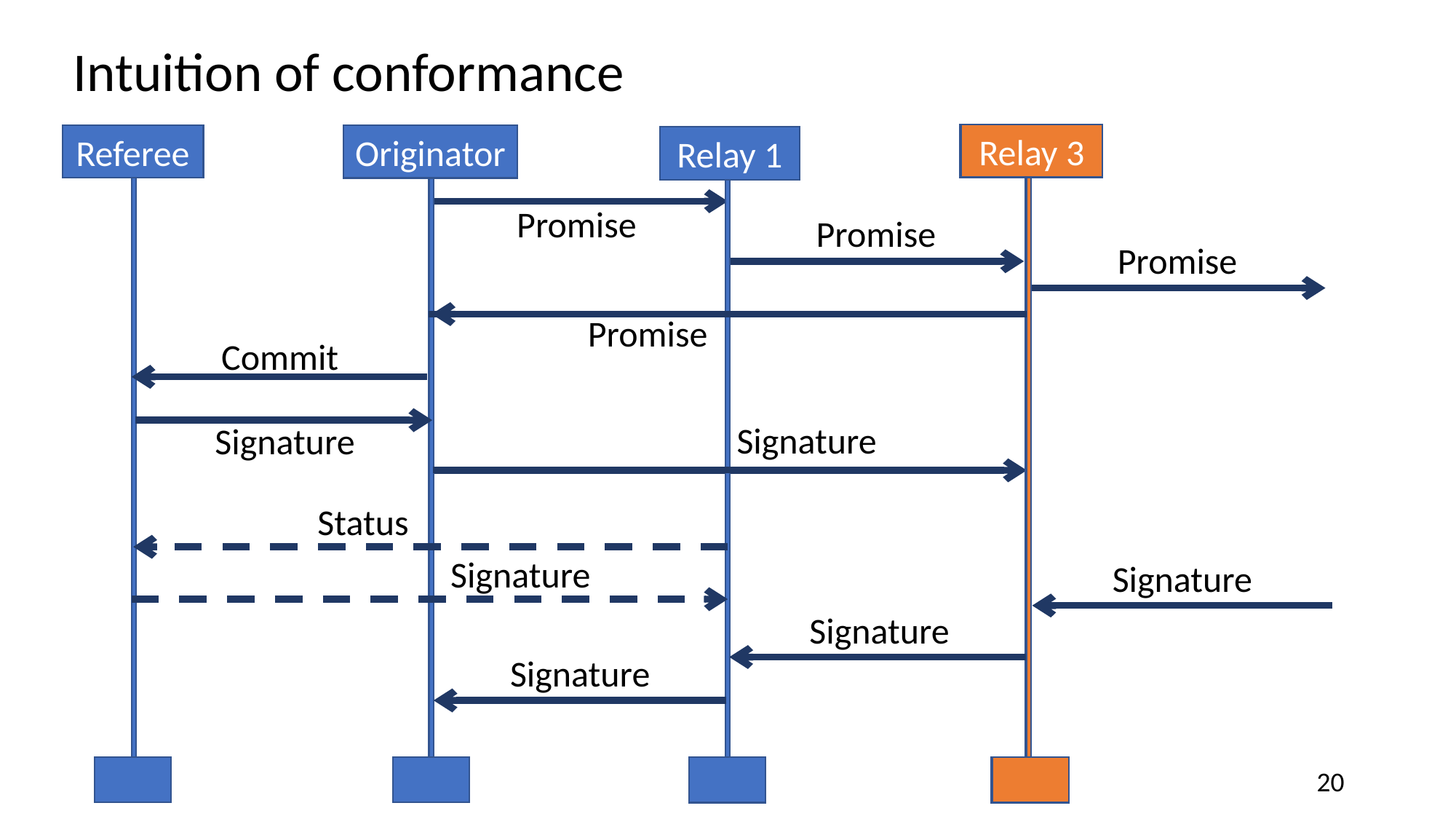

# Intuition of conformance
Relay 2
Relay 3

Referee
Originator
Relay 1

Promise
Promise
Promise
Promise
Commit
Signature
Signature
Status
Signature
Signature
Signature
Signature

20